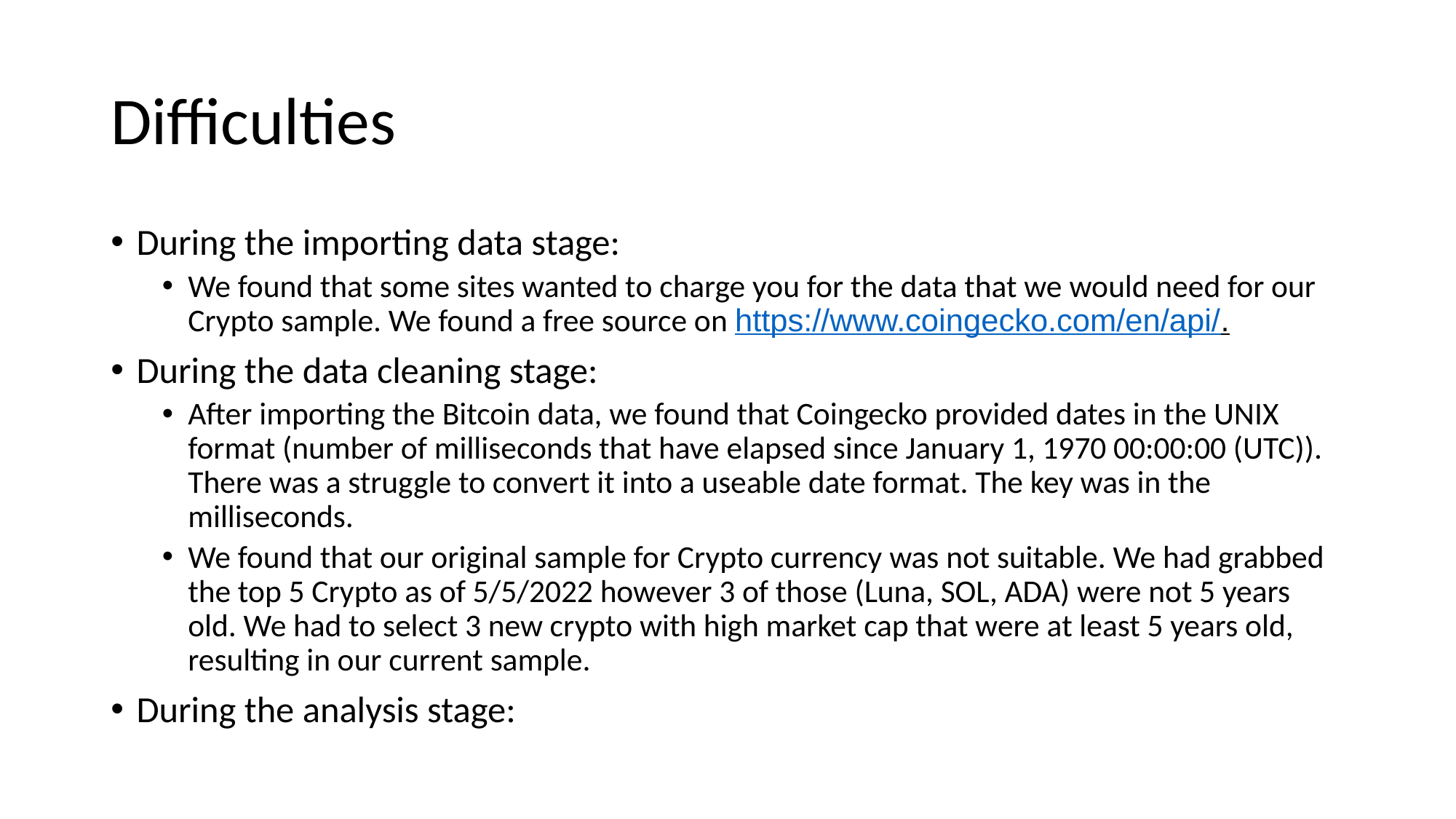

# Difficulties
During the importing data stage:
We found that some sites wanted to charge you for the data that we would need for our Crypto sample. We found a free source on https://www.coingecko.com/en/api/.
During the data cleaning stage:
After importing the Bitcoin data, we found that Coingecko provided dates in the UNIX format (number of milliseconds that have elapsed since January 1, 1970 00:00:00 (UTC)). There was a struggle to convert it into a useable date format. The key was in the milliseconds.
We found that our original sample for Crypto currency was not suitable. We had grabbed the top 5 Crypto as of 5/5/2022 however 3 of those (Luna, SOL, ADA) were not 5 years old. We had to select 3 new crypto with high market cap that were at least 5 years old, resulting in our current sample.
During the analysis stage: